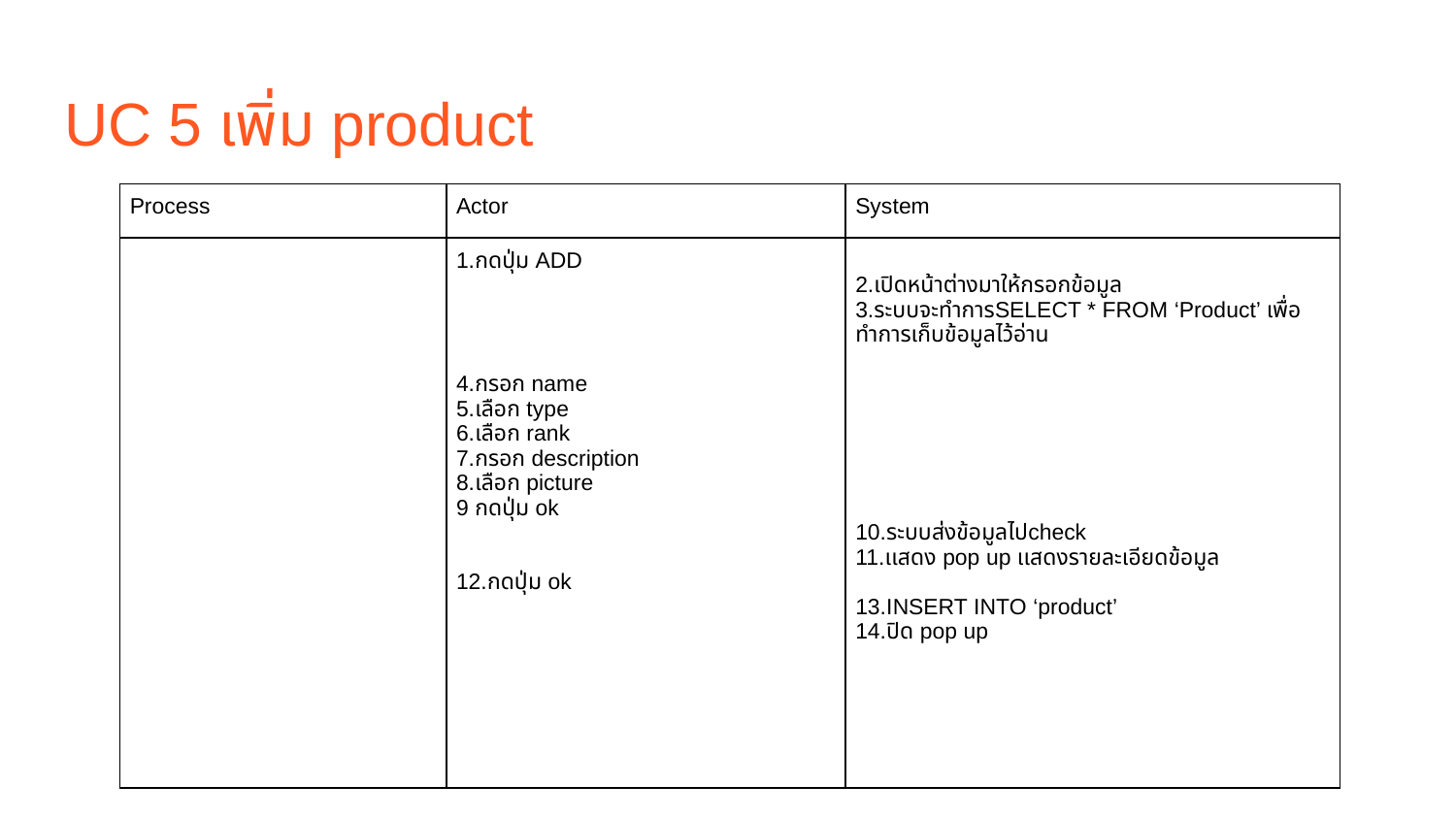

# UC 5 เพิ่ม product

| Process | Actor | System |
| --- | --- | --- |
|  | 1.กดปุ่ม ADD 4.กรอก name 5.เลือก type 6.เลือก rank 7.กรอก description 8.เลือก picture 9 กดปุ่ม ok 12.กดปุ่ม ok | 2.เปิดหน้าต่างมาให้กรอกข้อมูล 3.ระบบจะทำการSELECT \* FROM ‘Product’ เพื่อทำการเก็บข้อมูลไว้อ่าน 10.ระบบส่งข้อมูลไปcheck 11.เเสดง pop up เเสดงรายละเอียดข้อมูล 13.INSERT INTO ‘product’ 14.ปิด pop up |